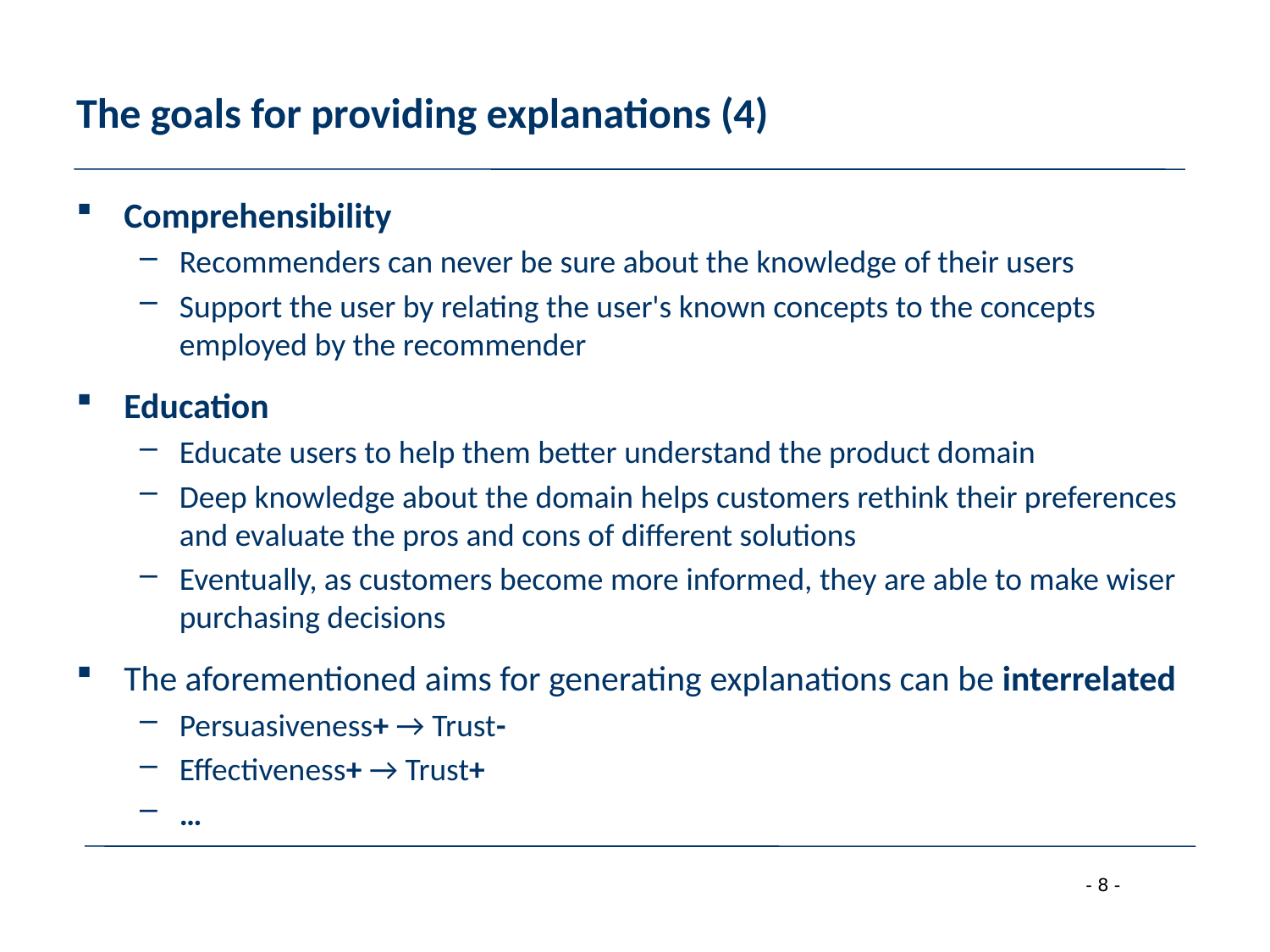

# The goals for providing explanations (4)
Comprehensibility
Recommenders can never be sure about the knowledge of their users
Support the user by relating the user's known concepts to the concepts employed by the recommender
Education
Educate users to help them better understand the product domain
Deep knowledge about the domain helps customers rethink their preferences and evaluate the pros and cons of different solutions
Eventually, as customers become more informed, they are able to make wiser purchasing decisions
The aforementioned aims for generating explanations can be interrelated
Persuasiveness+ → Trust-
Effectiveness+ → Trust+
…